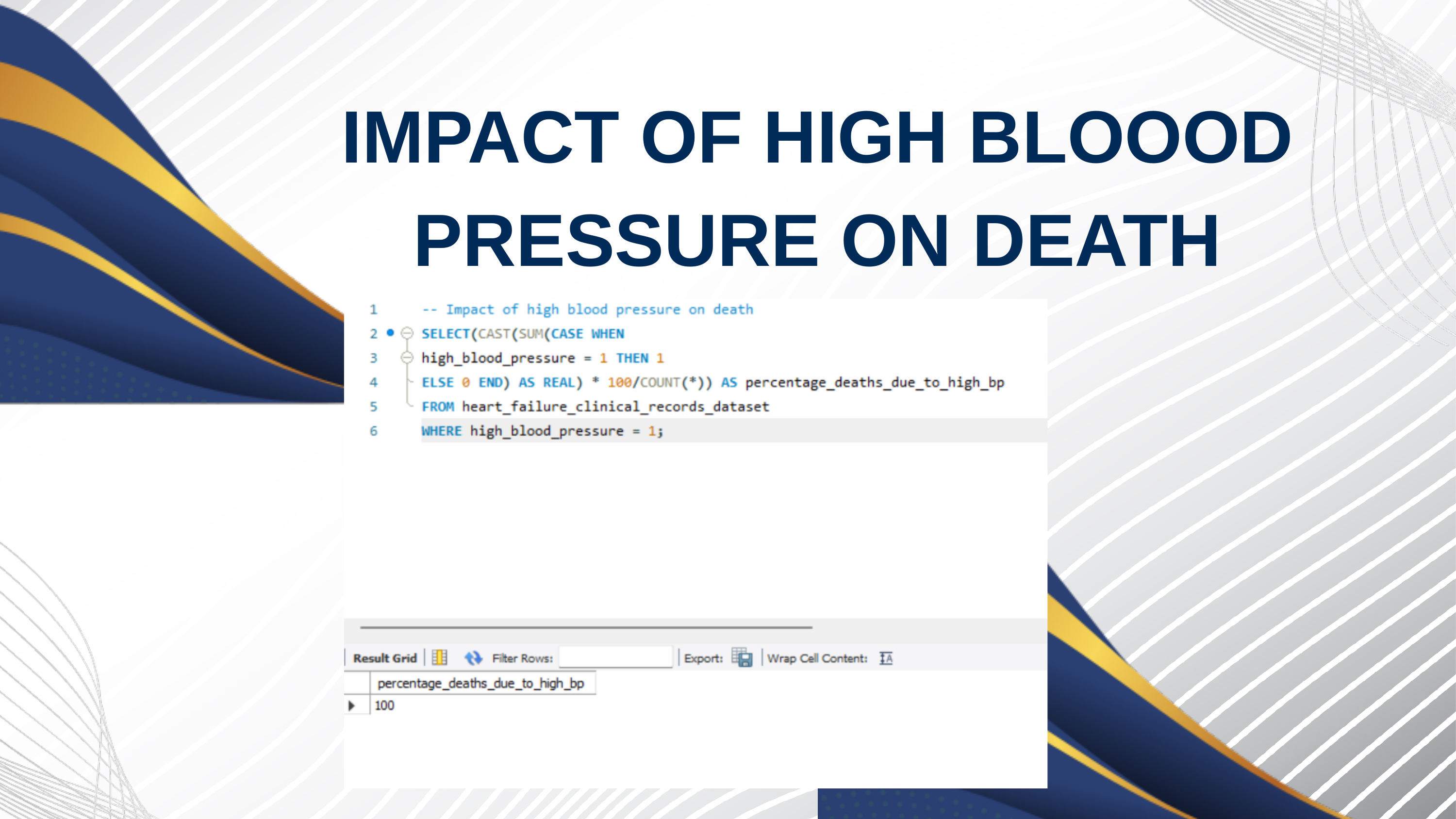

IMPACT OF HIGH BLOOOD PRESSURE ON DEATH